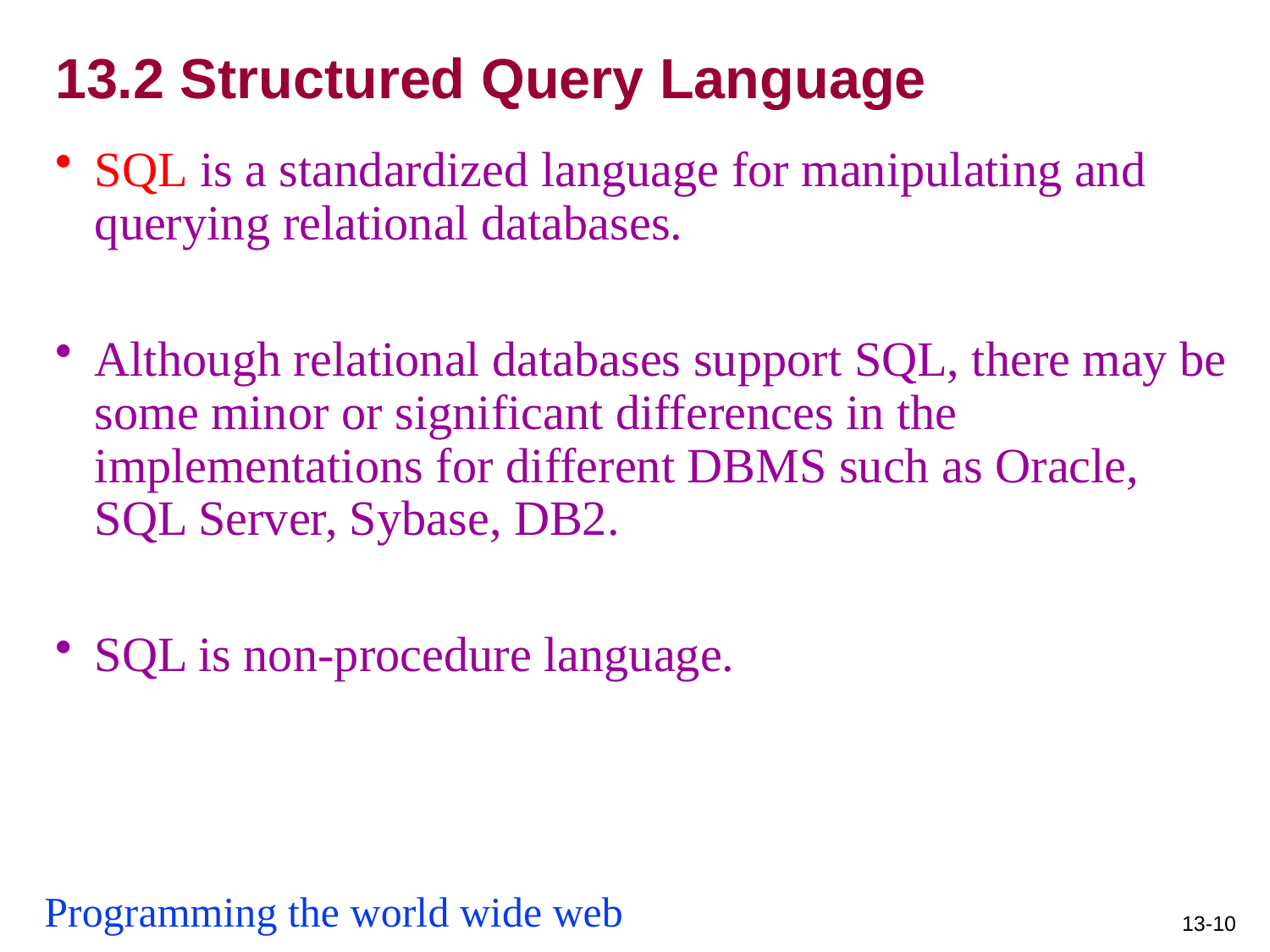

# 13.2 Structured Query Language
SQL is a standardized language for manipulating and querying relational databases.

Although relational databases support SQL, there may be some minor or significant differences in the implementations for different DBMS such as Oracle, SQL Server, Sybase, DB2.

SQL is non-procedure language.